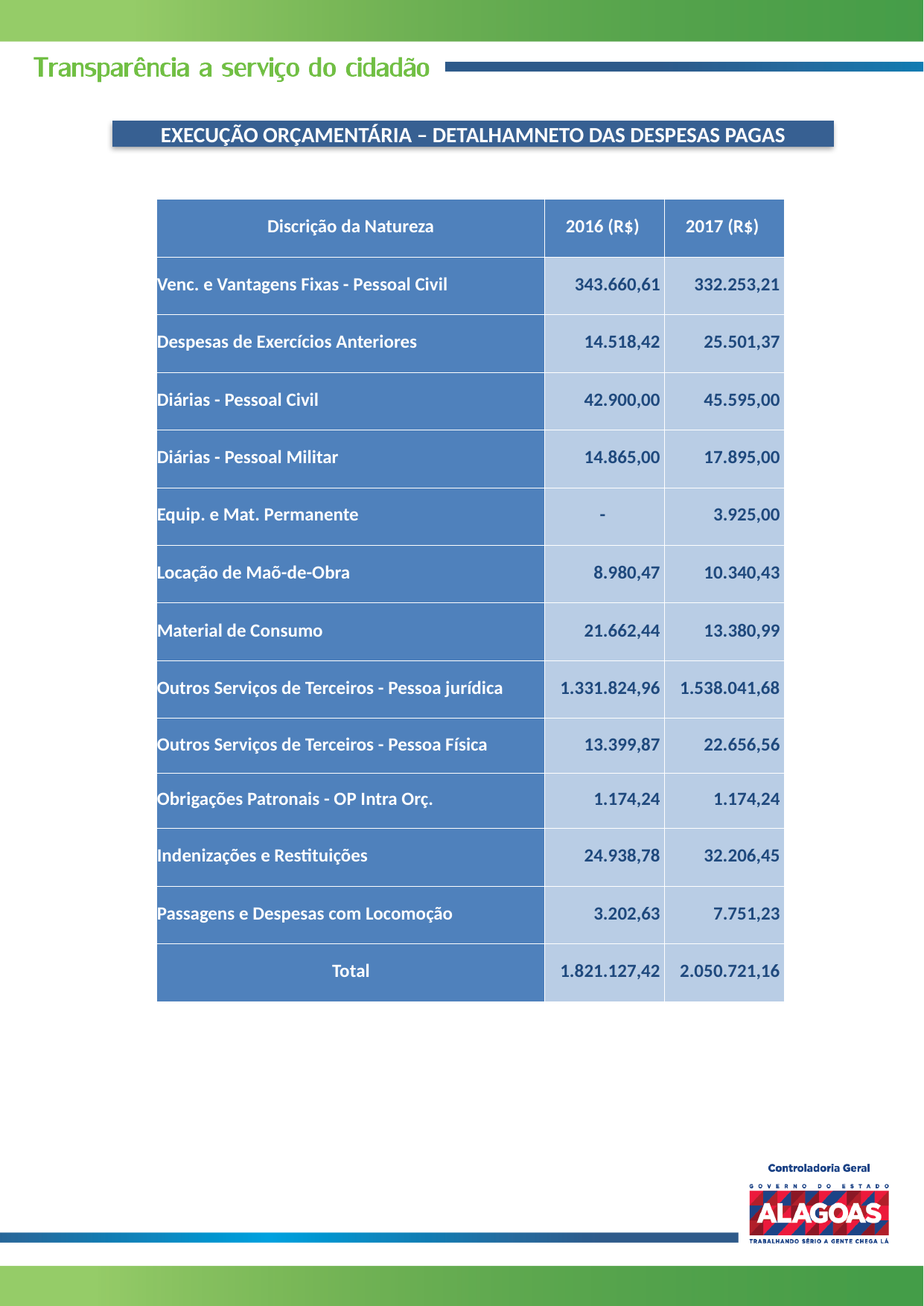

EXECUÇÃO ORÇAMENTÁRIA – DETALHAMNETO DAS DESPESAS PAGAS
| Discrição da Natureza | 2016 (R$) | 2017 (R$) |
| --- | --- | --- |
| Venc. e Vantagens Fixas - Pessoal Civil | 343.660,61 | 332.253,21 |
| Despesas de Exercícios Anteriores | 14.518,42 | 25.501,37 |
| Diárias - Pessoal Civil | 42.900,00 | 45.595,00 |
| Diárias - Pessoal Militar | 14.865,00 | 17.895,00 |
| Equip. e Mat. Permanente | - | 3.925,00 |
| Locação de Maõ-de-Obra | 8.980,47 | 10.340,43 |
| Material de Consumo | 21.662,44 | 13.380,99 |
| Outros Serviços de Terceiros - Pessoa jurídica | 1.331.824,96 | 1.538.041,68 |
| Outros Serviços de Terceiros - Pessoa Física | 13.399,87 | 22.656,56 |
| Obrigações Patronais - OP Intra Orç. | 1.174,24 | 1.174,24 |
| Indenizações e Restituições | 24.938,78 | 32.206,45 |
| Passagens e Despesas com Locomoção | 3.202,63 | 7.751,23 |
| Total | 1.821.127,42 | 2.050.721,16 |